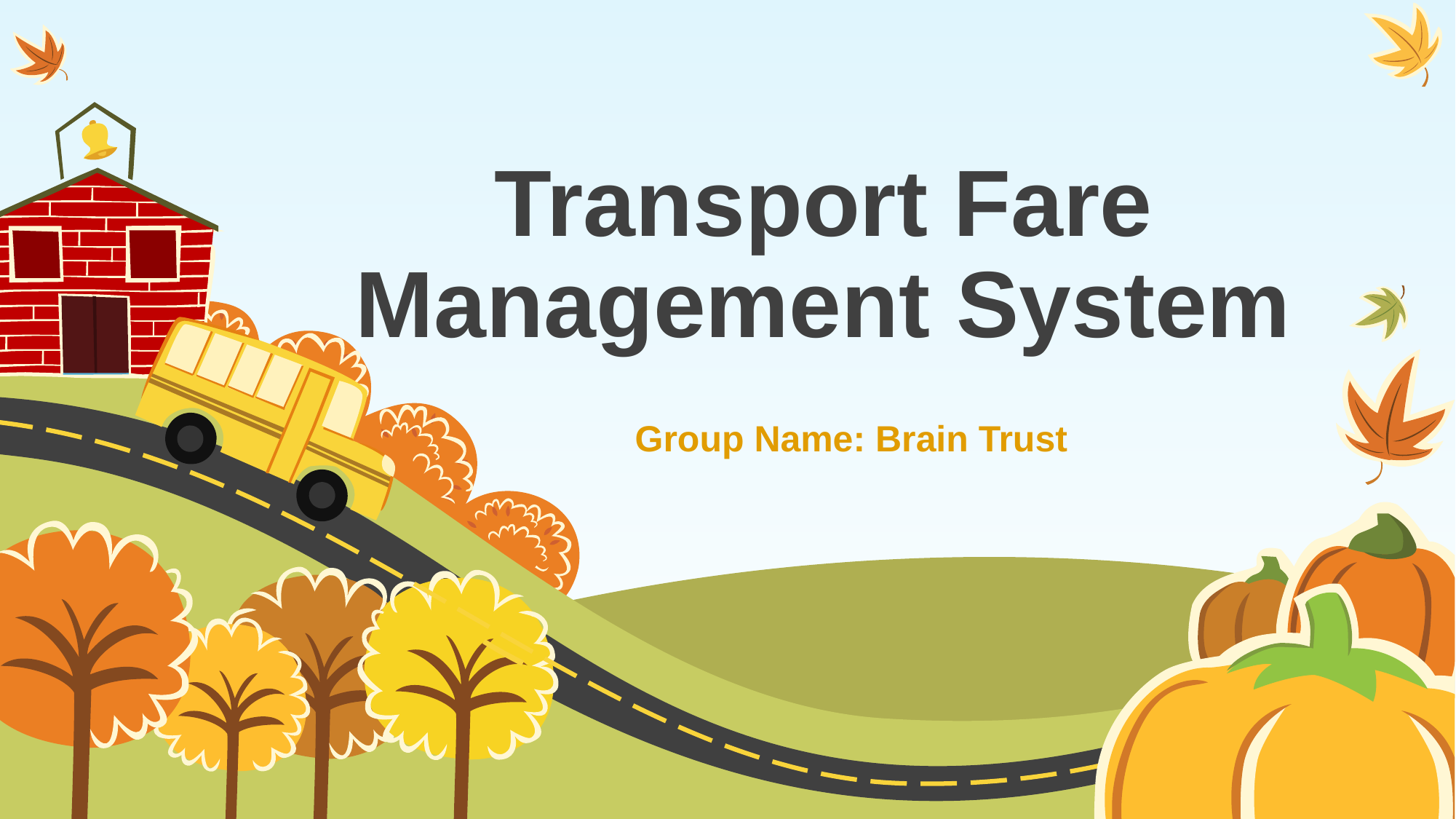

# Transport Fare Management System
Group Name: Brain Trust